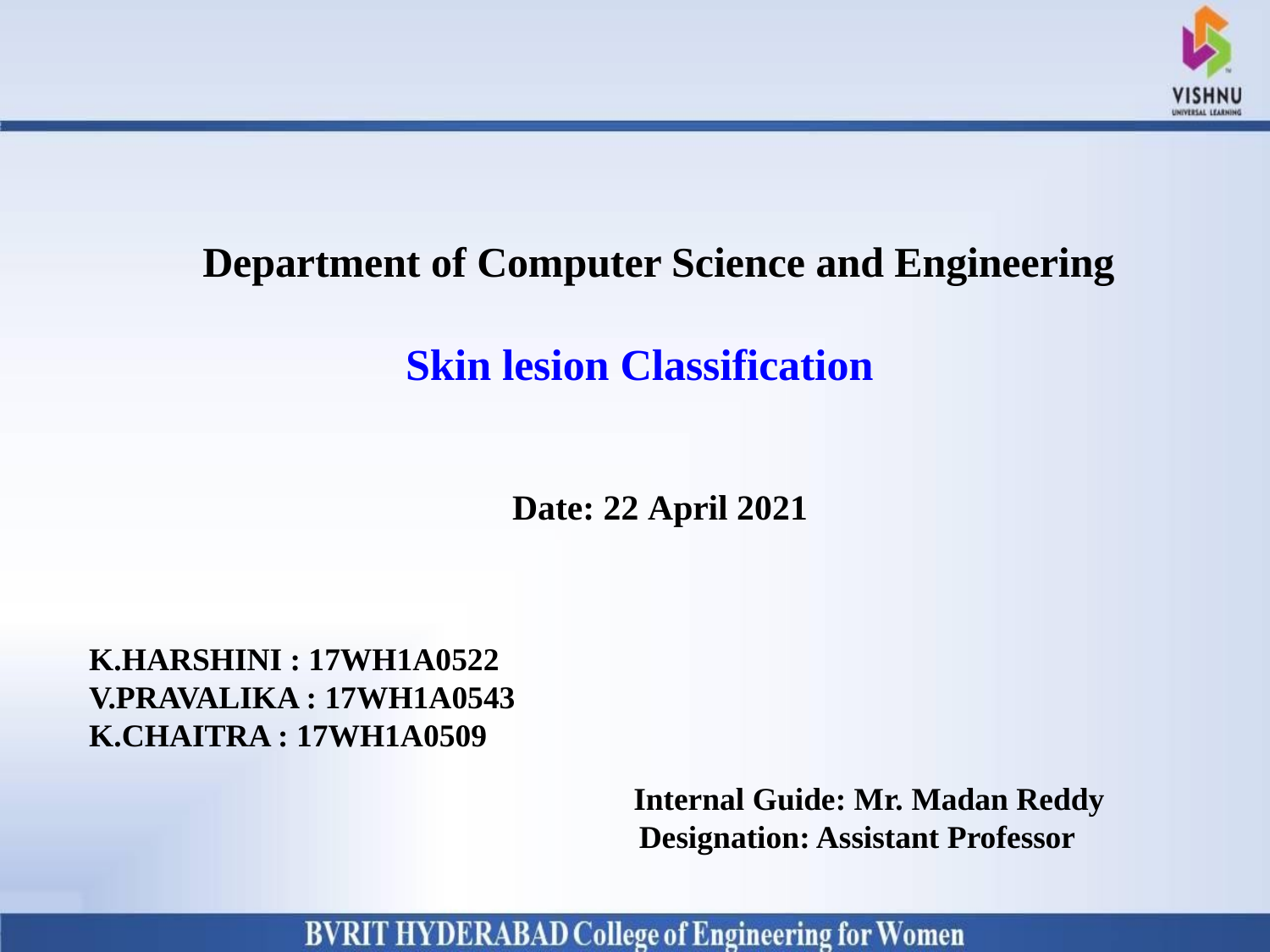

# Department of Computer Science and Engineering
Skin lesion Classification

Date: 22 April 2021
K.HARSHINI : 17WH1A0522
V.PRAVALIKA : 17WH1A0543
K.CHAITRA : 17WH1A0509
Internal Guide: Mr. Madan Reddy           Designation: Assistant Professor